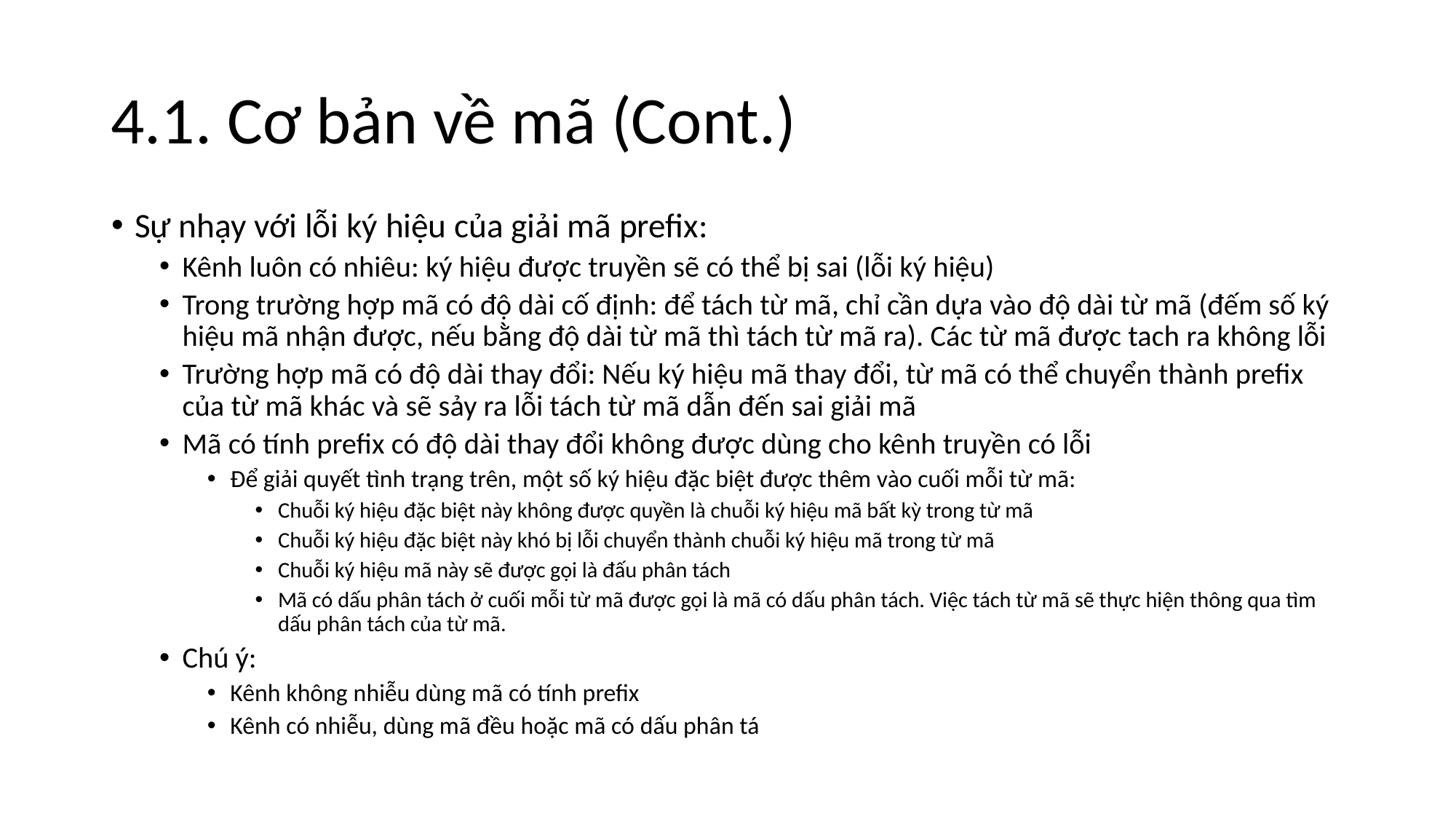

4.1. Cơ bản về mã (Cont.)
Sự nhạy với lỗi ký hiệu của giải mã prefix:
Kênh luôn có nhiêu: ký hiệu được truyền sẽ có thể bị sai (lỗi ký hiệu)
Trong trường hợp mã có độ dài cố định: để tách từ mã, chỉ cần dựa vào độ dài từ mã (đếm số ký hiệu mã nhận được, nếu bằng độ dài từ mã thì tách từ mã ra). Các từ mã được tach ra không lỗi
Trường hợp mã có độ dài thay đổi: Nếu ký hiệu mã thay đổi, từ mã có thể chuyển thành prefix của từ mã khác và sẽ sảy ra lỗi tách từ mã dẫn đến sai giải mã
Mã có tính prefix có độ dài thay đổi không được dùng cho kênh truyền có lỗi
Để giải quyết tình trạng trên, một số ký hiệu đặc biệt được thêm vào cuối mỗi từ mã:
Chuỗi ký hiệu đặc biệt này không được quyền là chuỗi ký hiệu mã bất kỳ trong từ mã
Chuỗi ký hiệu đặc biệt này khó bị lỗi chuyển thành chuỗi ký hiệu mã trong từ mã
Chuỗi ký hiệu mã này sẽ được gọi là đấu phân tách
Mã có dấu phân tách ở cuối mỗi từ mã được gọi là mã có dấu phân tách. Việc tách từ mã sẽ thực hiện thông qua tìm dấu phân tách của từ mã.
Chú ý:
Kênh không nhiễu dùng mã có tính prefix
Kênh có nhiễu, dùng mã đều hoặc mã có dấu phân tá